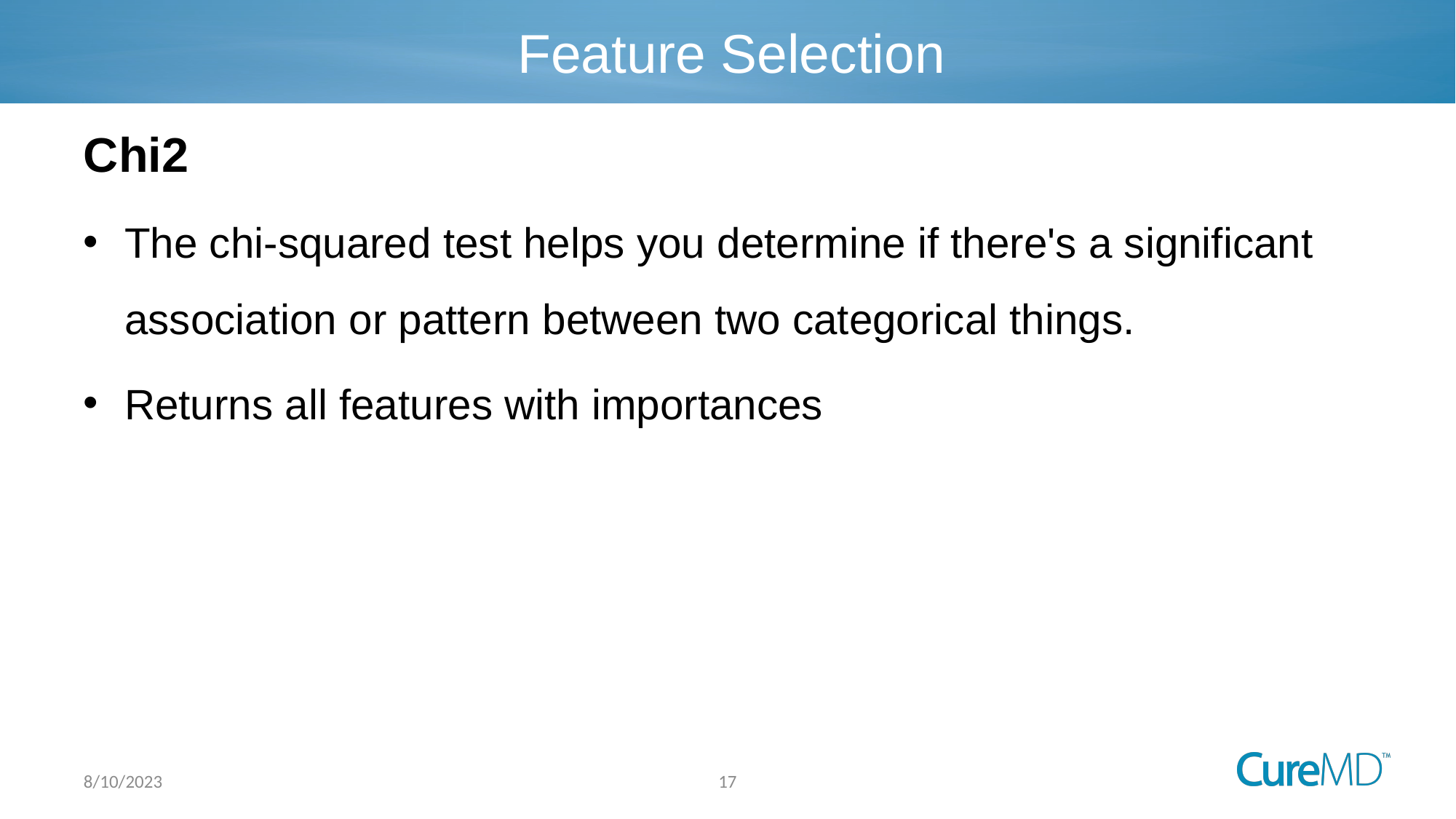

# Feature Selection
Chi2
The chi-squared test helps you determine if there's a significant association or pattern between two categorical things.
Returns all features with importances
17
8/10/2023